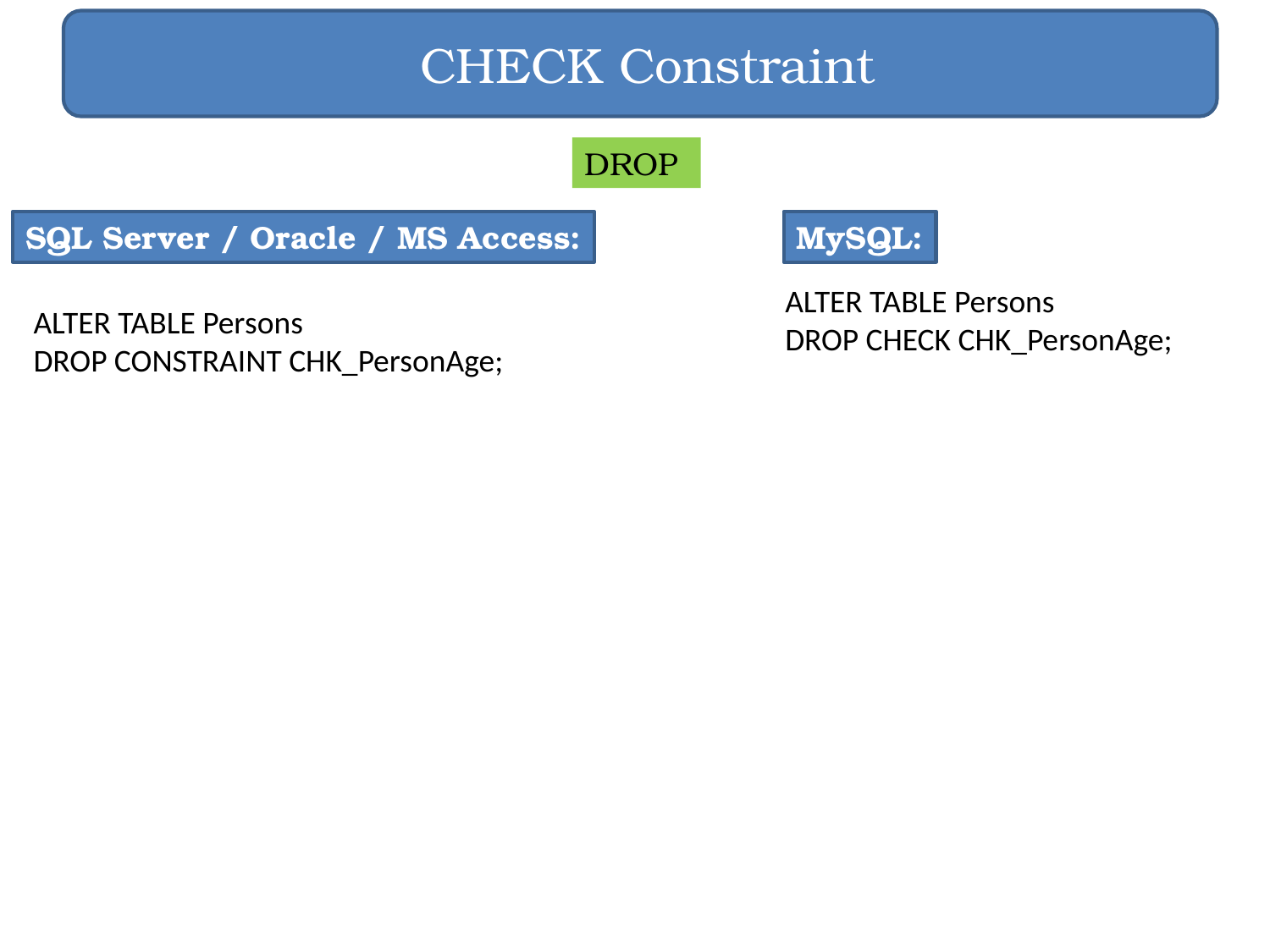

CHECK Constraint

DROP
SQL Server / Oracle / MS Access:
MySQL:
ALTER TABLE Persons
DROP CHECK CHK_PersonAge;
ALTER TABLE Persons
DROP CONSTRAINT CHK_PersonAge;